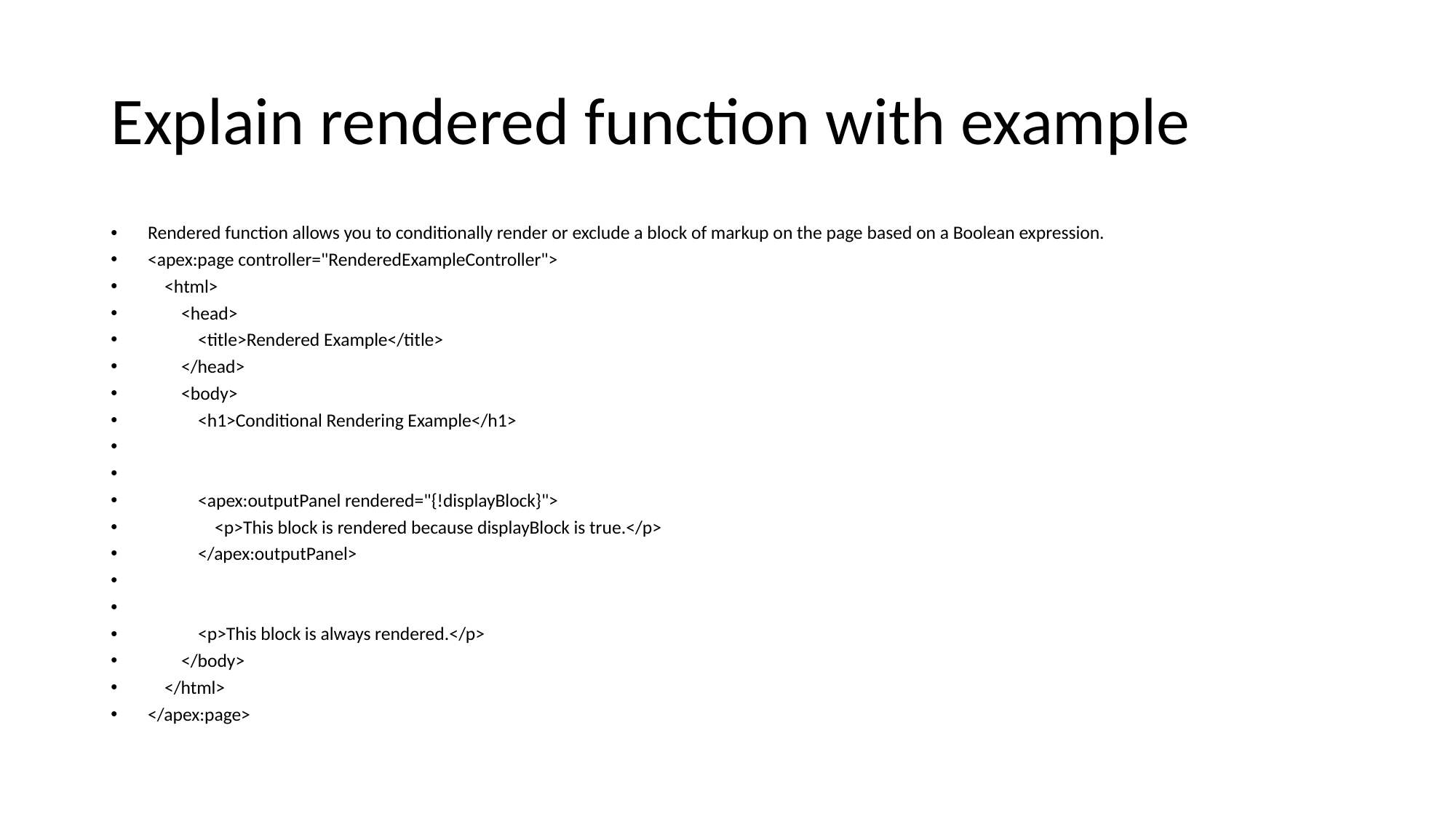

# Explain rendered function with example
Rendered function allows you to conditionally render or exclude a block of markup on the page based on a Boolean expression.
<apex:page controller="RenderedExampleController">
    <html>
        <head>
            <title>Rendered Example</title>
        </head>
        <body>
            <h1>Conditional Rendering Example</h1>

            <apex:outputPanel rendered="{!displayBlock}">
                <p>This block is rendered because displayBlock is true.</p>
            </apex:outputPanel>

            <p>This block is always rendered.</p>
        </body>
    </html>
</apex:page>